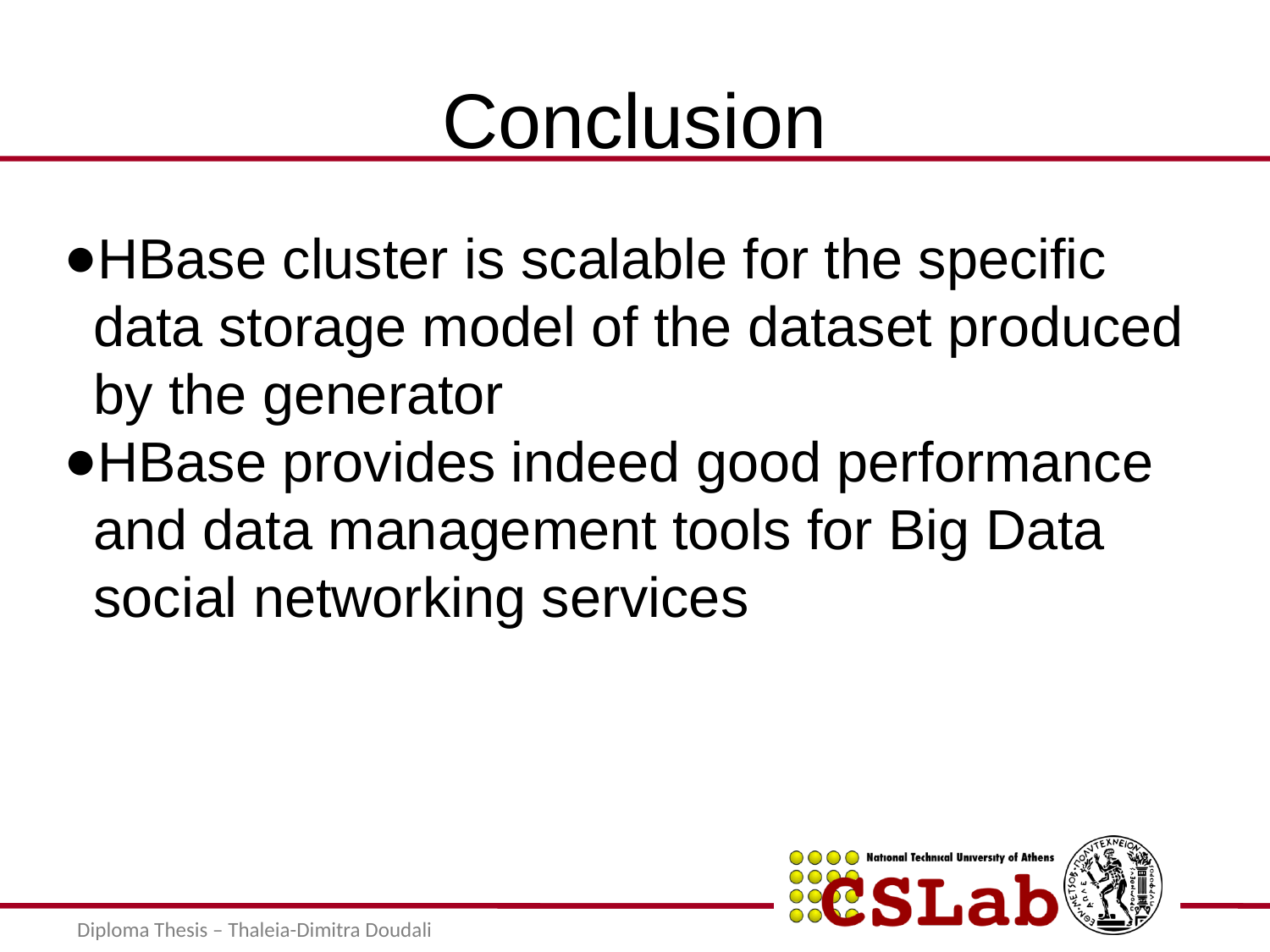

Conclusion
HBase cluster is scalable for the specific data storage model of the dataset produced by the generator
HBase provides indeed good performance and data management tools for Big Data social networking services